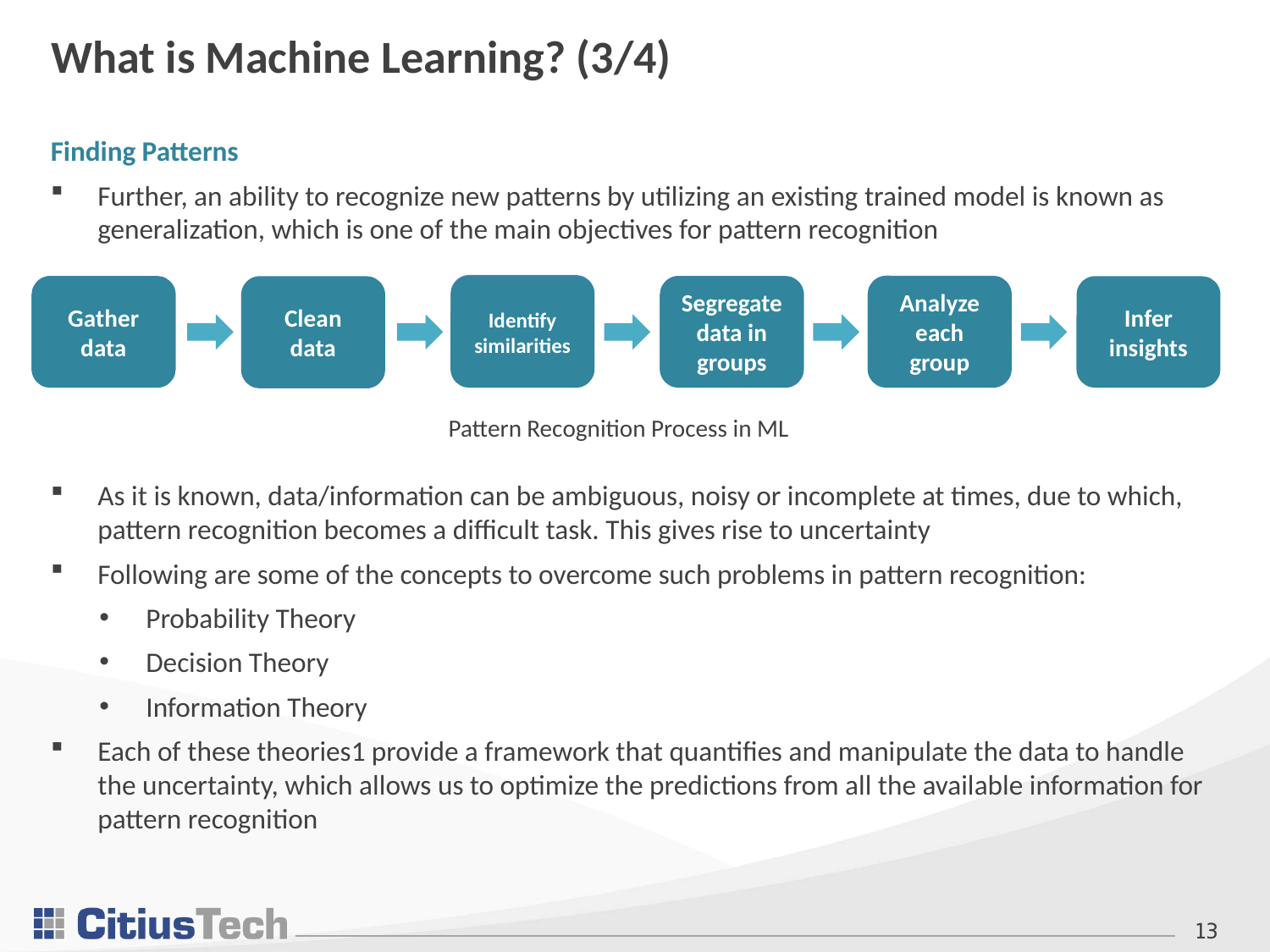

# What is Machine Learning? (3/4)
Finding Patterns
Further, an ability to recognize new patterns by utilizing an existing trained model is known as generalization, which is one of the main objectives for pattern recognition

As it is known, data/information can be ambiguous, noisy or incomplete at times, due to which, pattern recognition becomes a difficult task. This gives rise to uncertainty
Following are some of the concepts to overcome such problems in pattern recognition:
Probability Theory
Decision Theory
Information Theory
Each of these theories1 provide a framework that quantifies and manipulate the data to handle the uncertainty, which allows us to optimize the predictions from all the available information for pattern recognition
Identify similarities
Analyze each group
Gather data
Segregate data in groups
Gather data
Clean data
Identify similarities
Segregate data in groups
Analyze each group
Infer insights
Clean data

Pattern Recognition Process in ML